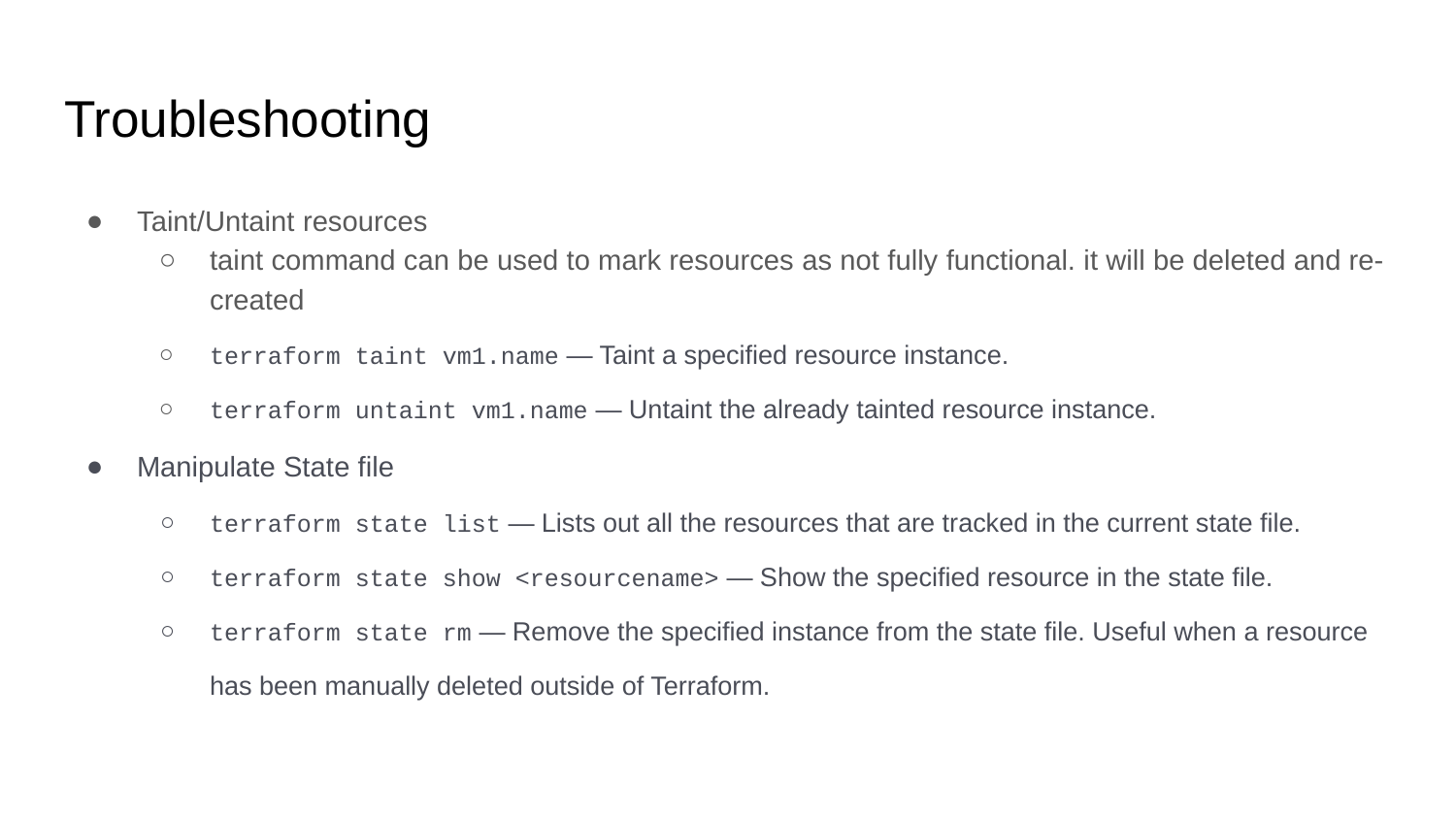

# Troubleshooting
Taint/Untaint resources
taint command can be used to mark resources as not fully functional. it will be deleted and re-created
terraform taint vm1.name — Taint a specified resource instance.
terraform untaint vm1.name — Untaint the already tainted resource instance.
Manipulate State file
terraform state list — Lists out all the resources that are tracked in the current state file.
terraform state show <resourcename> — Show the specified resource in the state file.
terraform state rm — Remove the specified instance from the state file. Useful when a resource has been manually deleted outside of Terraform.